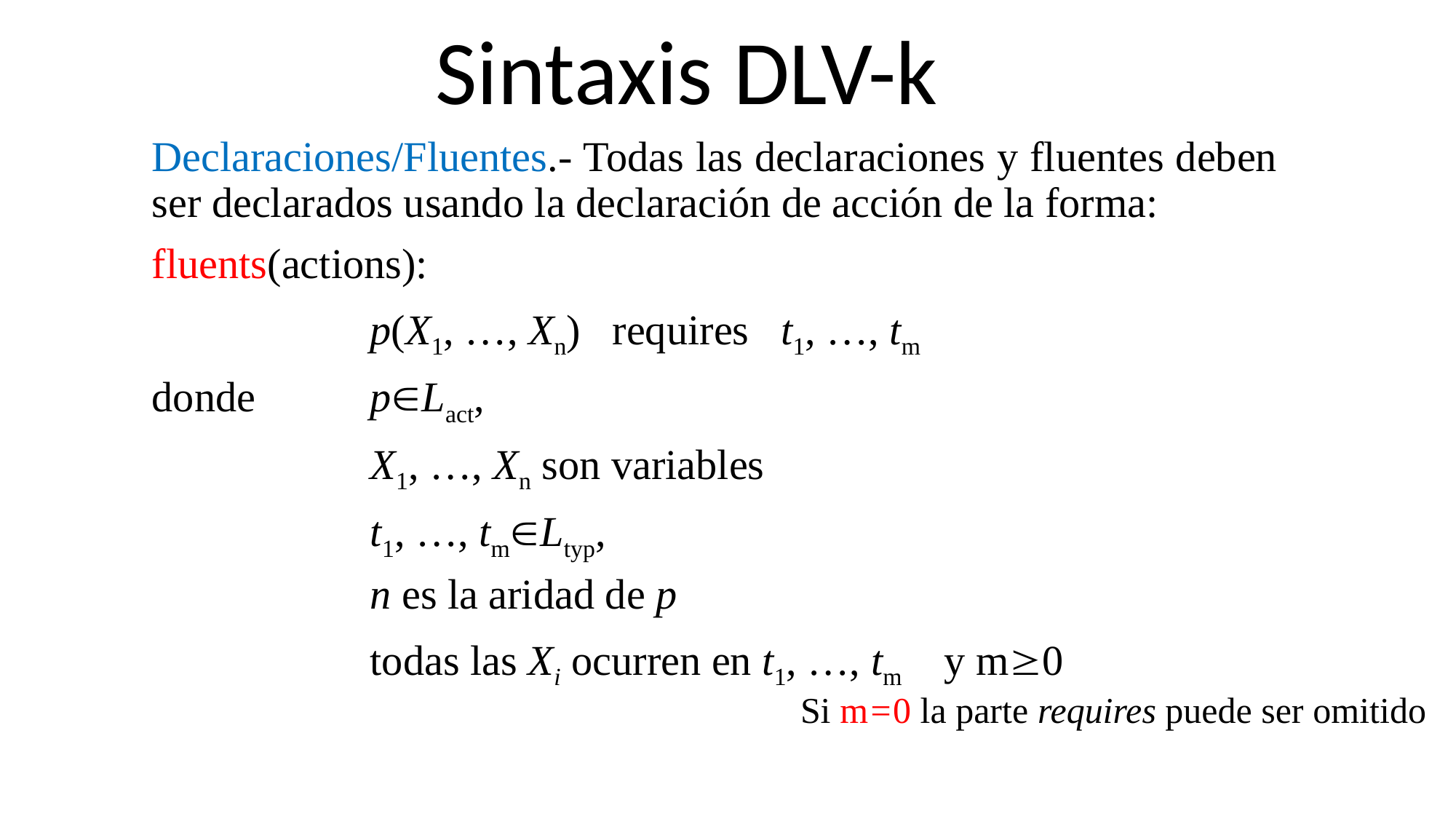

# Sintaxis DLV-k
Declaraciones/Fluentes.- Todas las declaraciones y fluentes deben ser declarados usando la declaración de acción de la forma:
fluents(actions):
         		p(X1, …, Xn)   requires   t1, …, tm
donde 	p∈Lact,
		X1, …, Xn son variables
		t1, …, tm∈Ltyp,
		n es la aridad de p
		todas las Xi ocurren en t1, …, tm    y m≥0
Si m=0 la parte requires puede ser omitido